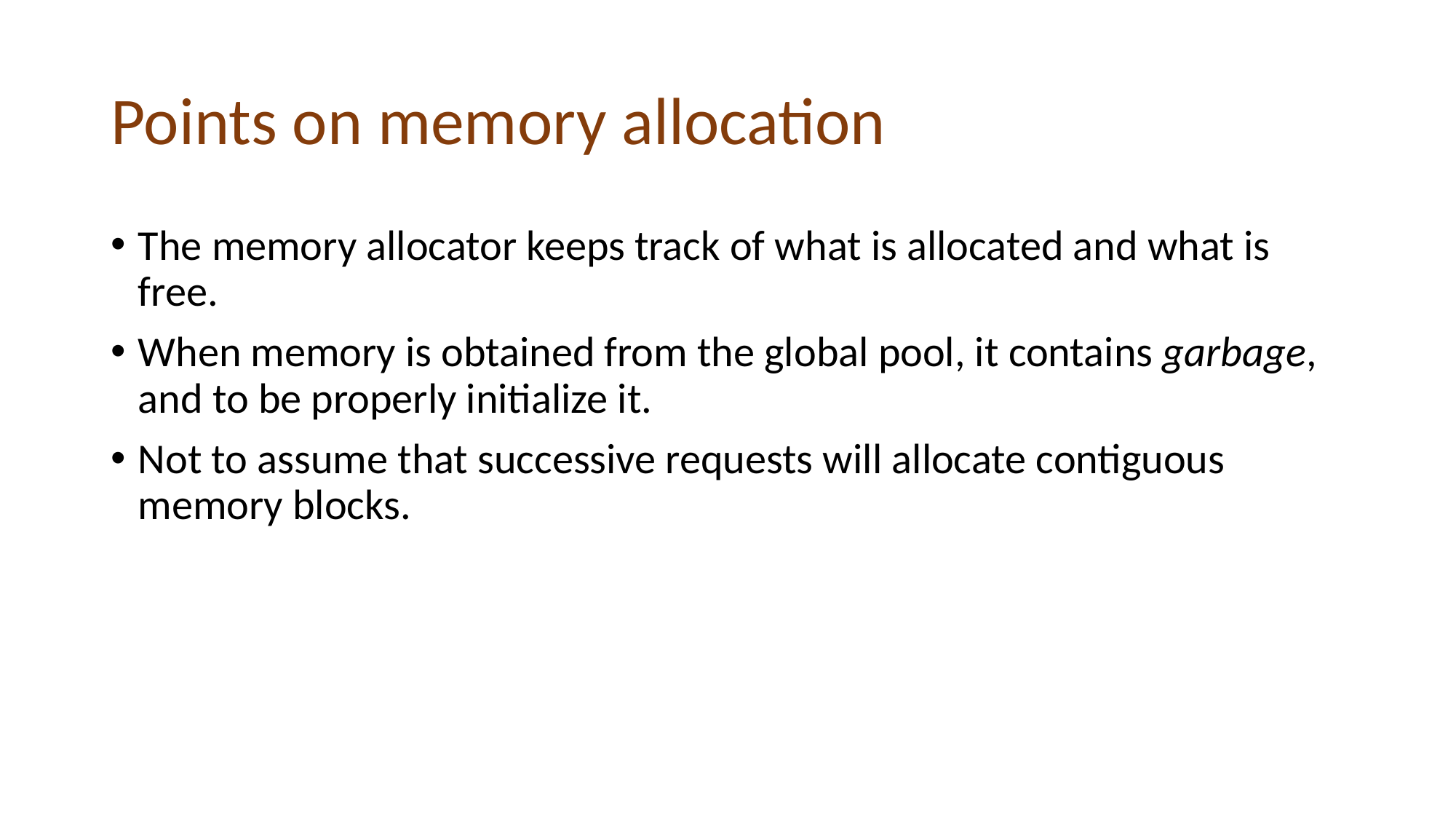

# Points on memory allocation
The memory allocator keeps track of what is allocated and what is free.
When memory is obtained from the global pool, it contains garbage, and to be properly initialize it.
Not to assume that successive requests will allocate contiguous memory blocks.